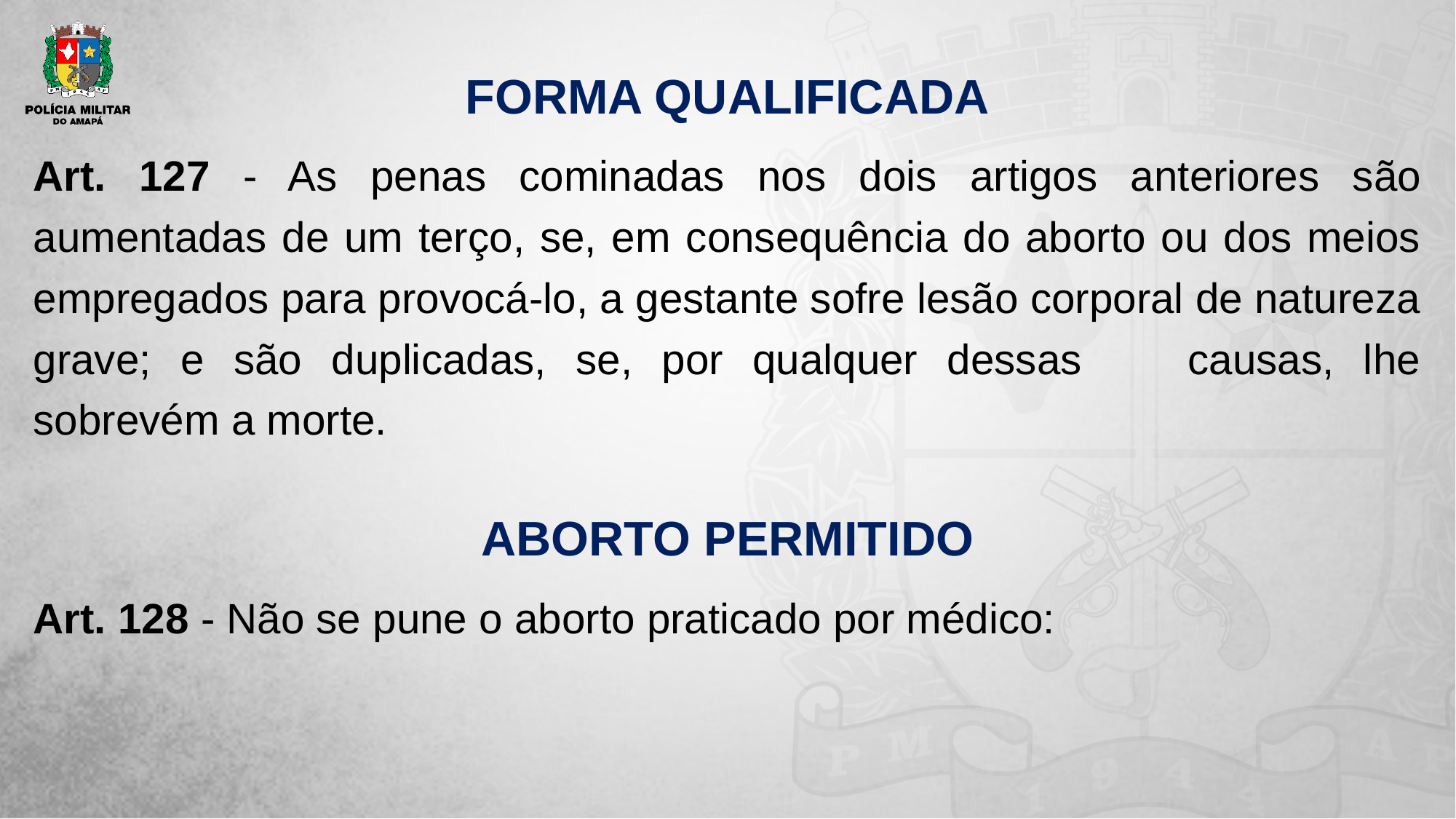

FORMA QUALIFICADA
Art. 127 - As penas cominadas nos dois artigos anteriores são aumentadas de um terço, se, em consequência do aborto ou dos meios empregados para provocá-lo, a gestante sofre lesão corporal de natureza grave; e são duplicadas, se, por qualquer dessas      causas, lhe sobrevém a morte.

ABORTO PERMITIDO
Art. 128 - Não se pune o aborto praticado por médico: